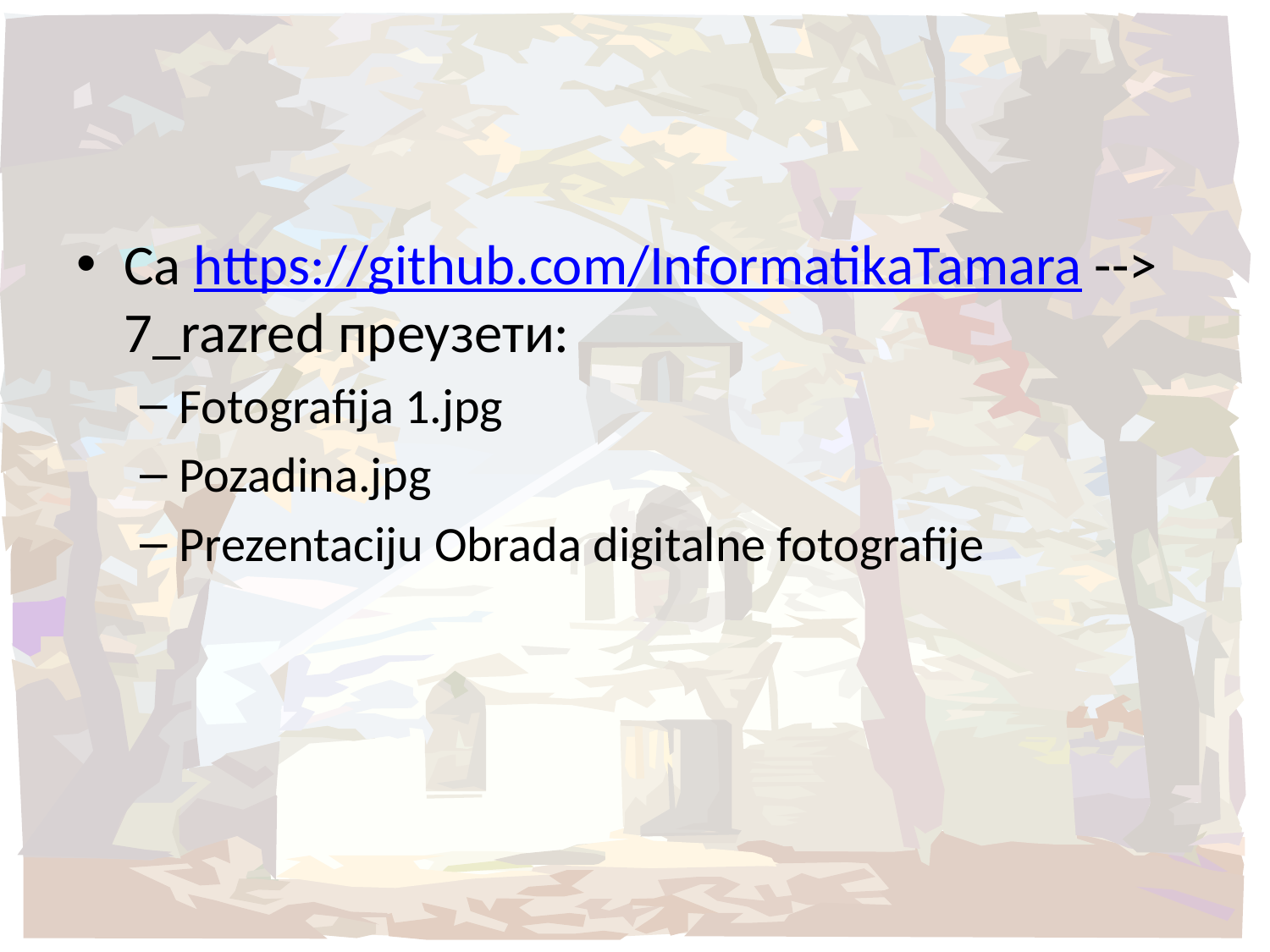

#
Са https://github.com/InformatikaTamara --> 7_razred преузети:
Fotografija 1.jpg
Pozadina.jpg
Prezentaciju Obrada digitalne fotografije